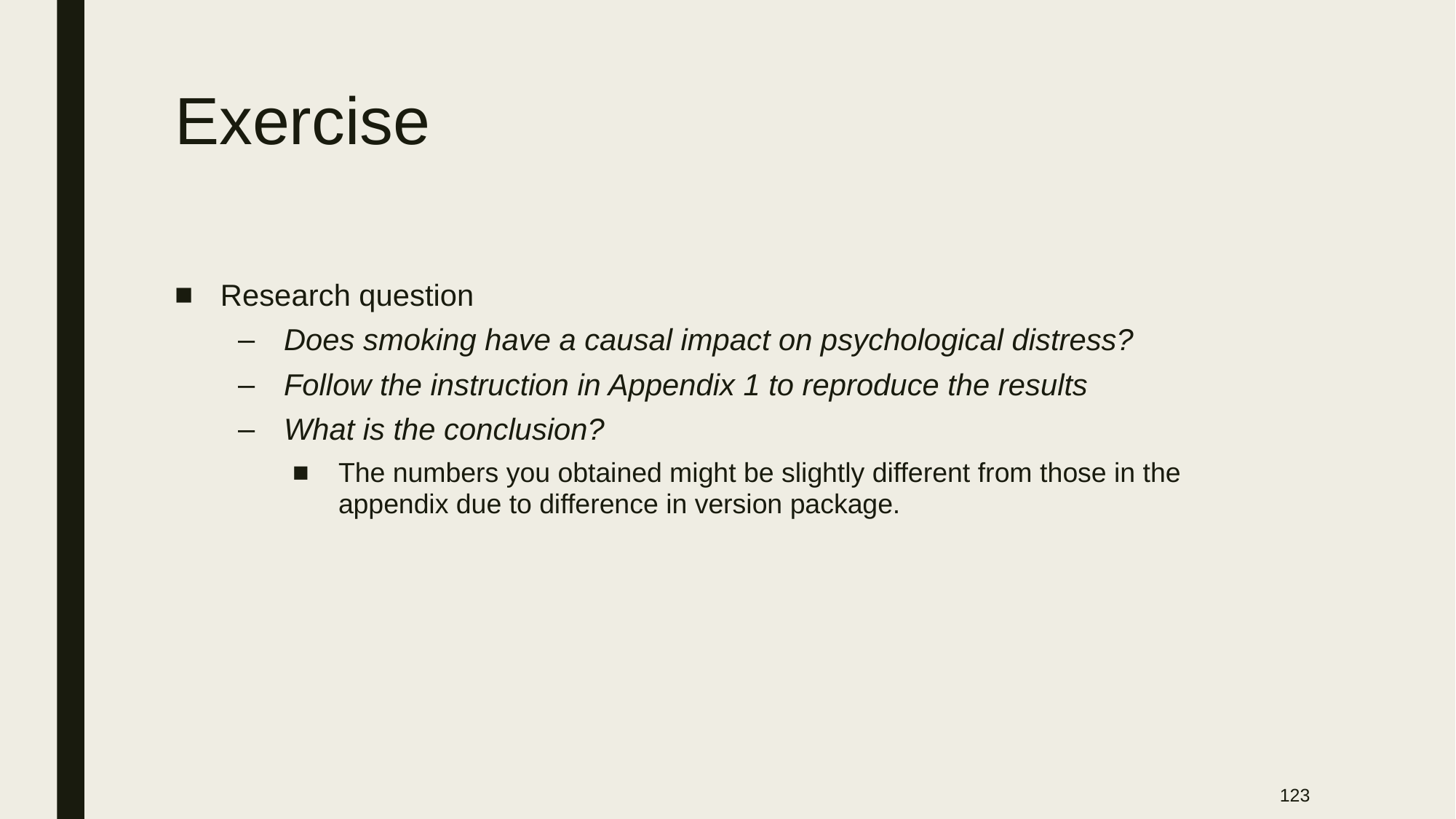

# Exercise
Research question
Does smoking have a causal impact on psychological distress?
Follow the instruction in Appendix 1 to reproduce the results
What is the conclusion?
The numbers you obtained might be slightly different from those in the appendix due to difference in version package.
123